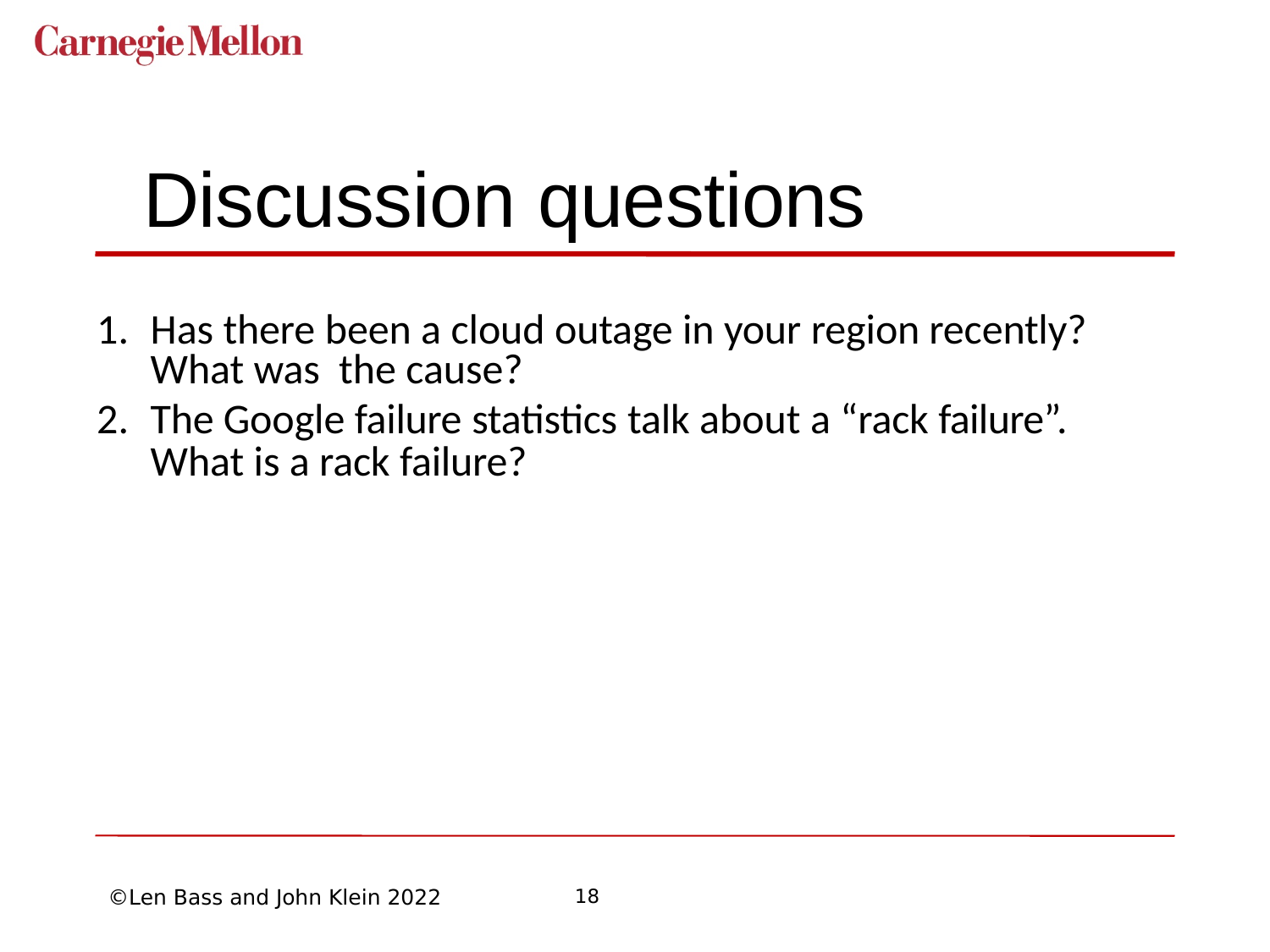

# Discussion questions
Has there been a cloud outage in your region recently? What was  the cause?
The Google failure statistics talk about a “rack failure”. What is a rack failure?
18